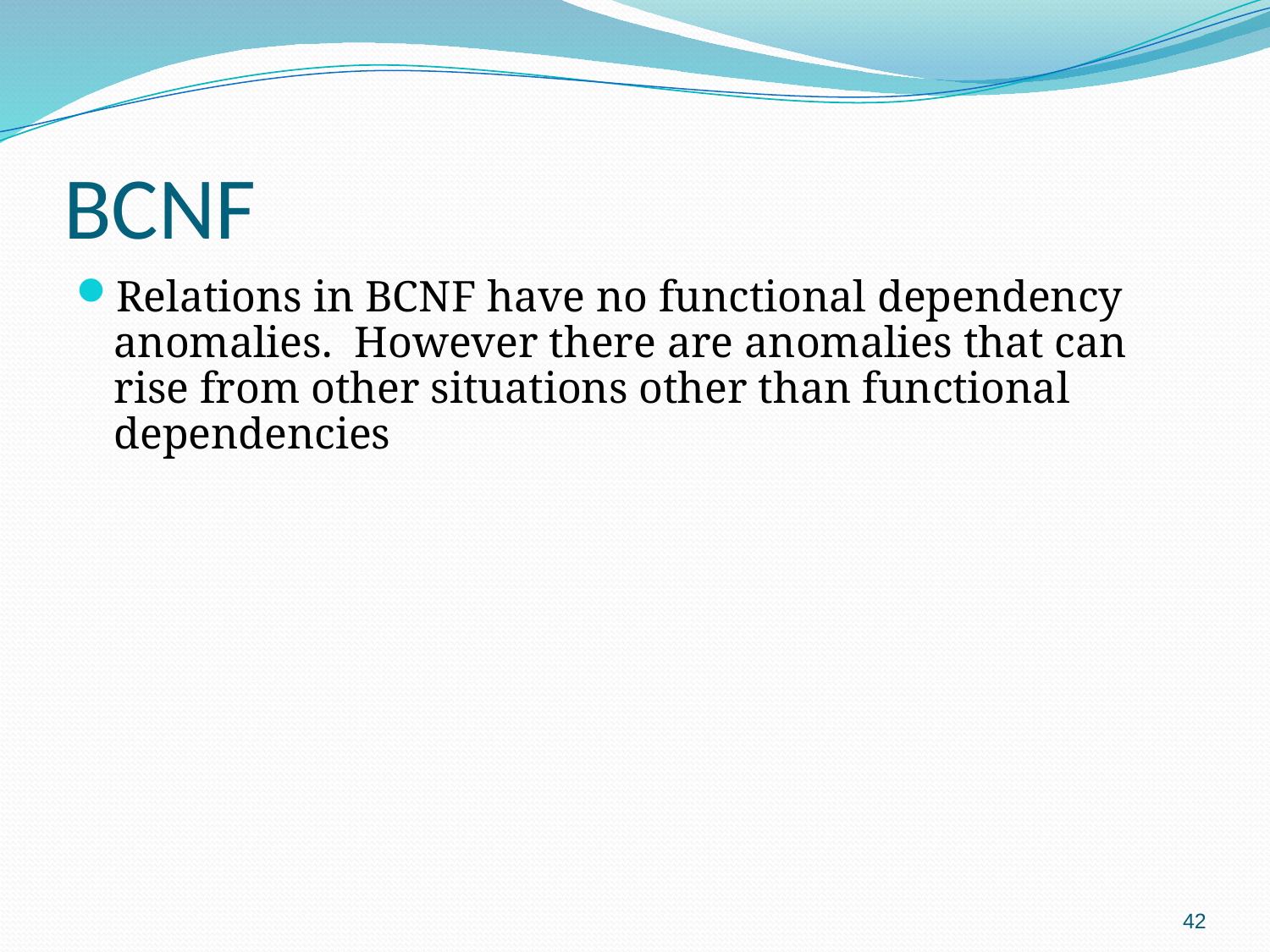

# BCNF
Relations in BCNF have no functional dependency anomalies.  However there are anomalies that can rise from other situations other than functional dependencies
42